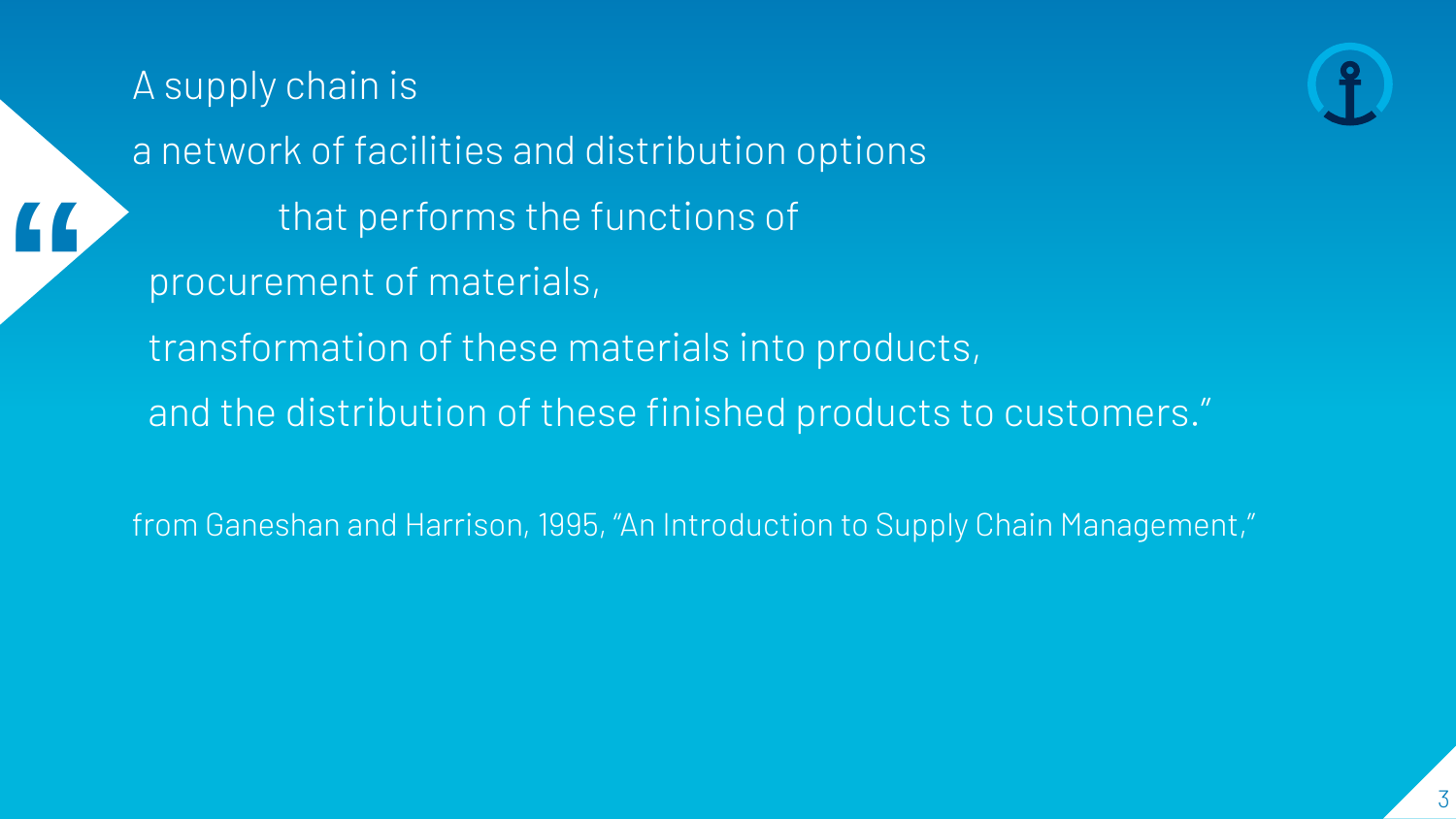

A supply chain is
a network of facilities and distribution options
	that performs the functions of
  procurement of materials,
  transformation of these materials into products,
  and the distribution of these finished products to customers.”
from Ganeshan and Harrison, 1995, “An Introduction to Supply Chain Management,”
3